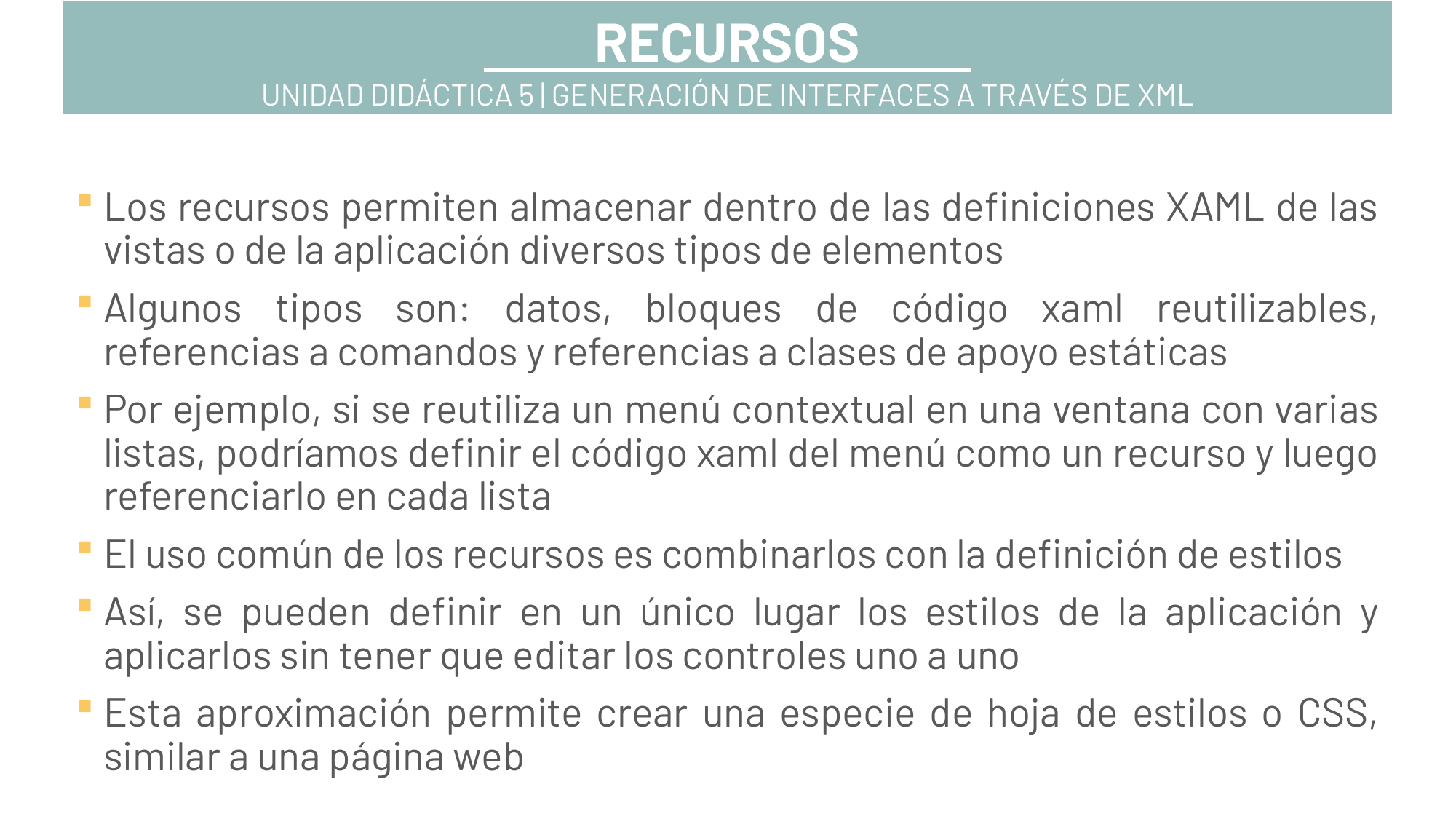

RECURSOS
UNIDAD DIDÁCTICA 5 | GENERACIÓN DE INTERFACES A TRAVÉS DE XML
Los recursos permiten almacenar dentro de las definiciones XAML de las vistas o de la aplicación diversos tipos de elementos
Algunos tipos son: datos, bloques de código xaml reutilizables, referencias a comandos y referencias a clases de apoyo estáticas
Por ejemplo, si se reutiliza un menú contextual en una ventana con varias listas, podríamos definir el código xaml del menú como un recurso y luego referenciarlo en cada lista
El uso común de los recursos es combinarlos con la definición de estilos
Así, se pueden definir en un único lugar los estilos de la aplicación y aplicarlos sin tener que editar los controles uno a uno
Esta aproximación permite crear una especie de hoja de estilos o CSS, similar a una página web